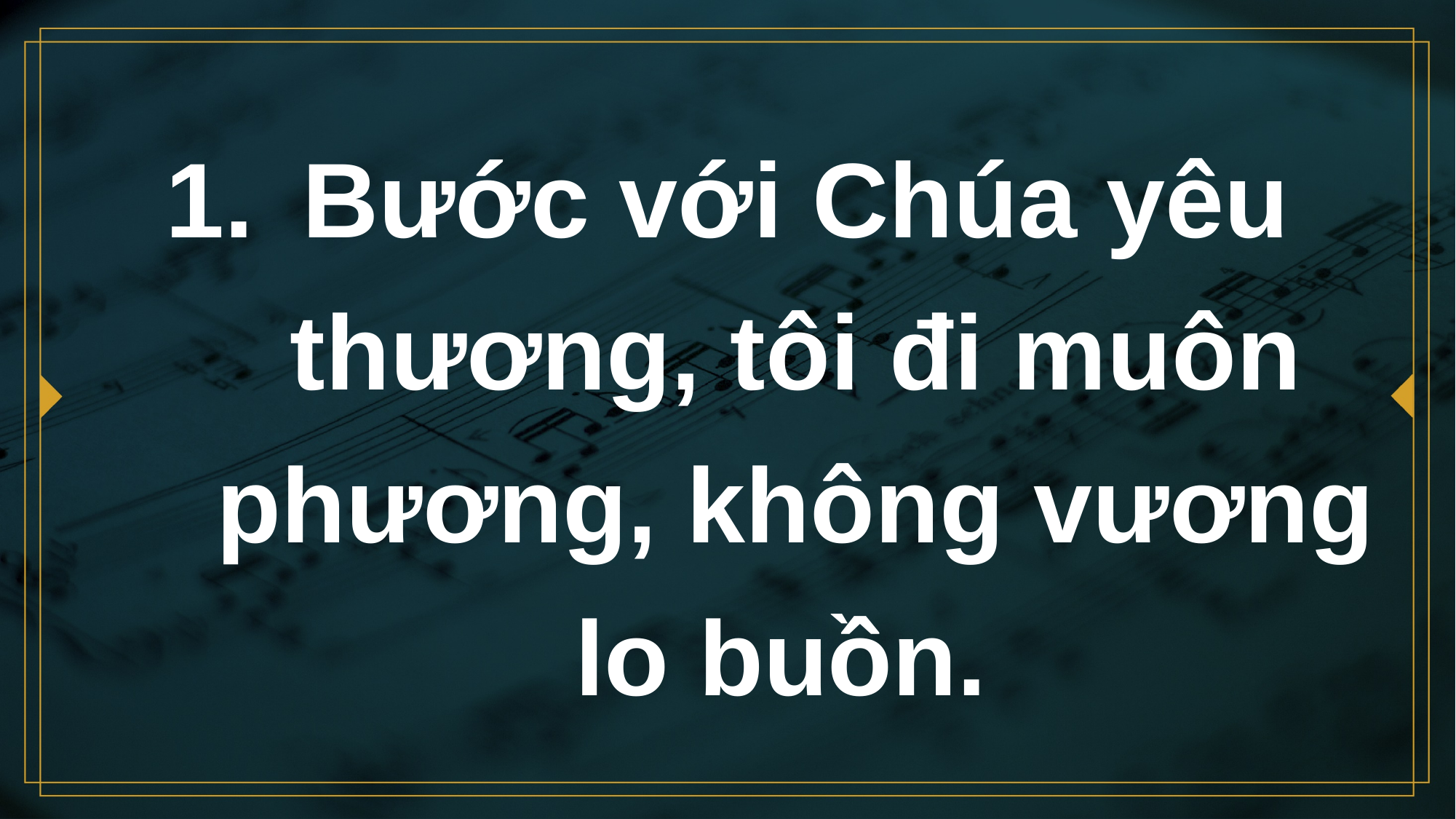

# Bước với Chúa yêu thương, tôi đi muôn phương, không vương lo buồn.